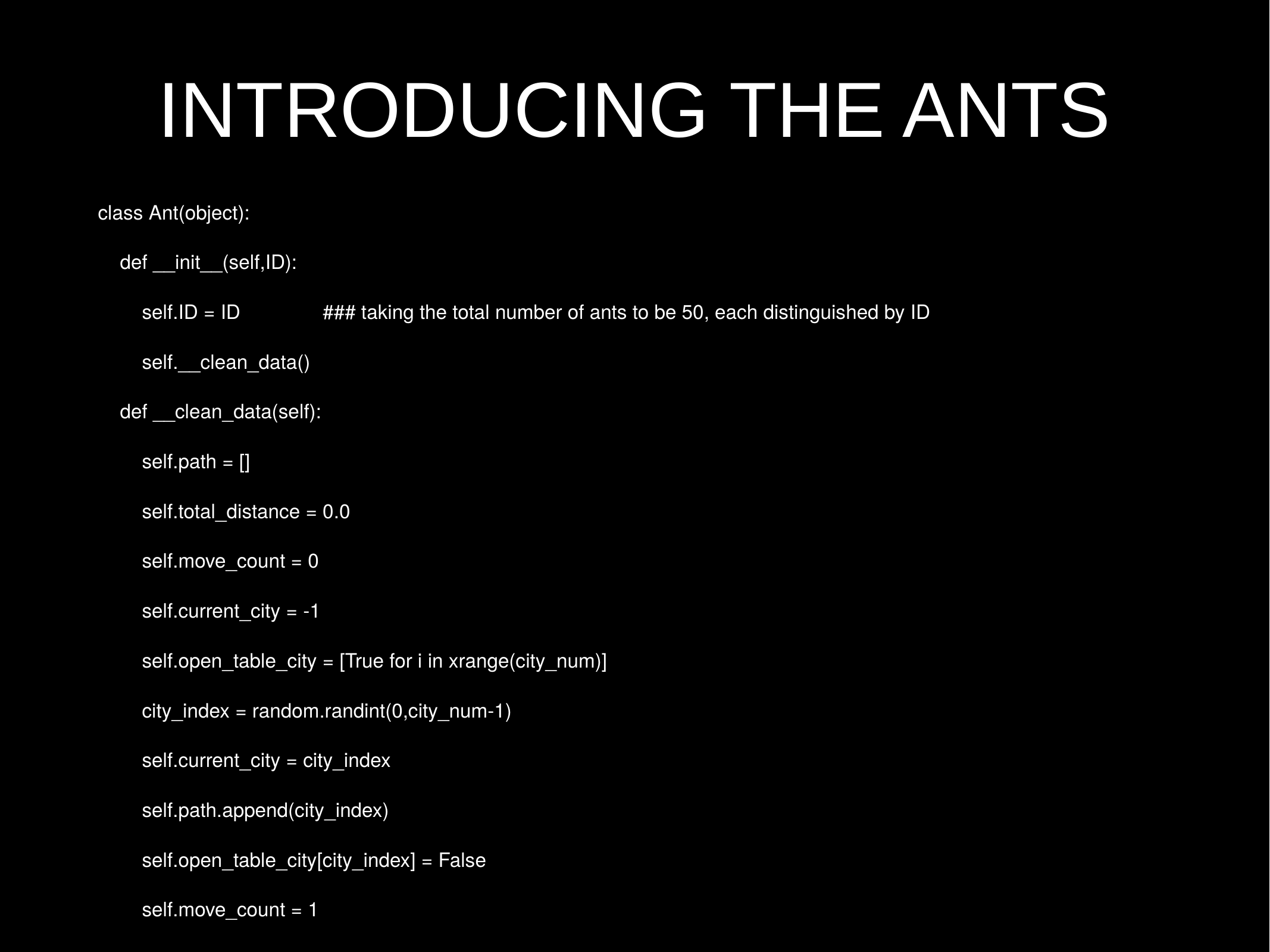

# INTRODUCING THE ANTS
class Ant(object):
    def __init__(self,ID):
        self.ID = ID               ### taking the total number of ants to be 50, each distinguished by ID
        self.__clean_data()
    def __clean_data(self):
        self.path = []
        self.total_distance = 0.0
        self.move_count = 0
        self.current_city = -1
        self.open_table_city = [True for i in xrange(city_num)]
        city_index = random.randint(0,city_num-1)
        self.current_city = city_index
        self.path.append(city_index)
        self.open_table_city[city_index] = False
        self.move_count = 1